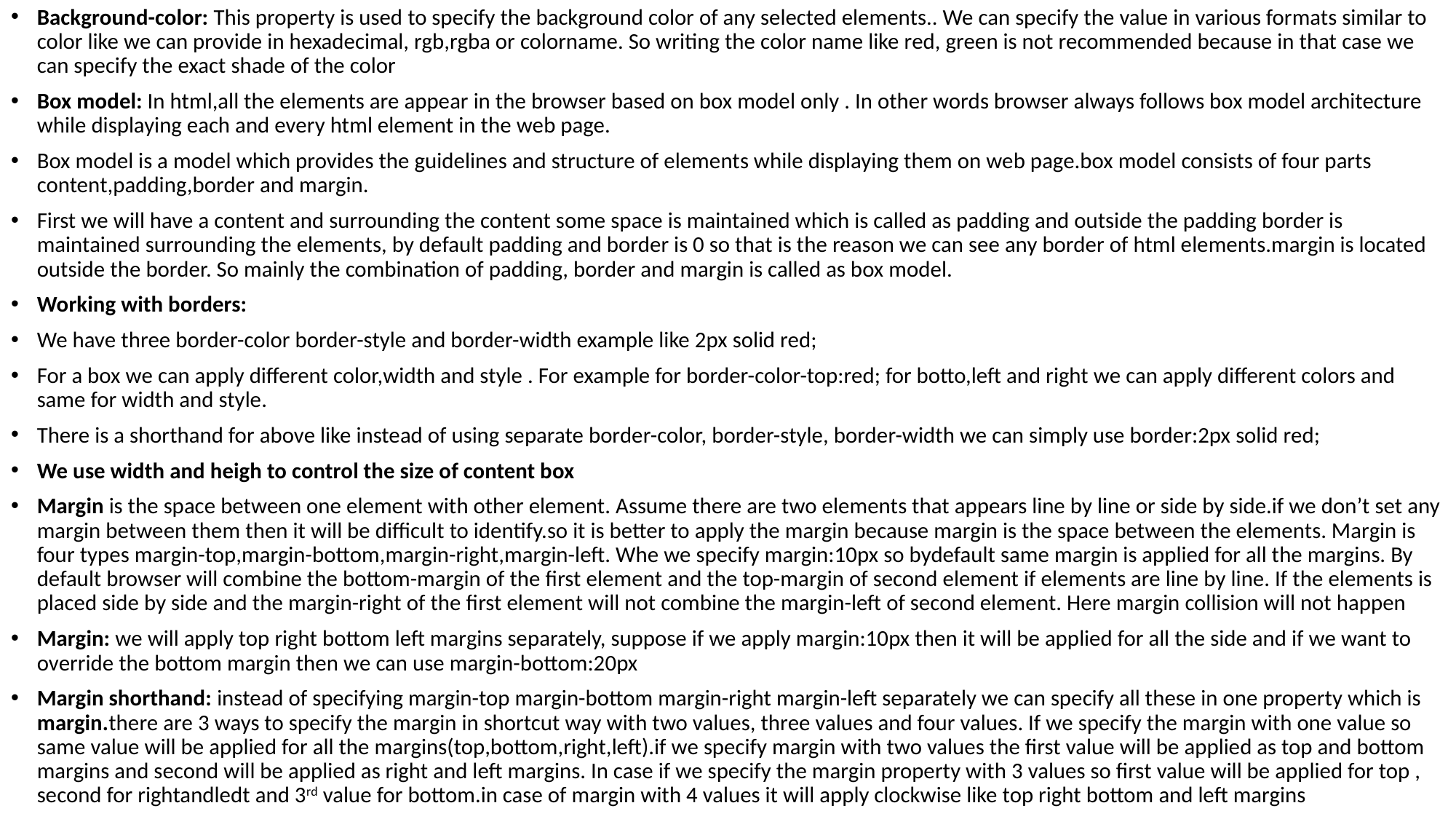

Background-color: This property is used to specify the background color of any selected elements.. We can specify the value in various formats similar to color like we can provide in hexadecimal, rgb,rgba or colorname. So writing the color name like red, green is not recommended because in that case we can specify the exact shade of the color
Box model: In html,all the elements are appear in the browser based on box model only . In other words browser always follows box model architecture while displaying each and every html element in the web page.
Box model is a model which provides the guidelines and structure of elements while displaying them on web page.box model consists of four parts content,padding,border and margin.
First we will have a content and surrounding the content some space is maintained which is called as padding and outside the padding border is maintained surrounding the elements, by default padding and border is 0 so that is the reason we can see any border of html elements.margin is located outside the border. So mainly the combination of padding, border and margin is called as box model.
Working with borders:
We have three border-color border-style and border-width example like 2px solid red;
For a box we can apply different color,width and style . For example for border-color-top:red; for botto,left and right we can apply different colors and same for width and style.
There is a shorthand for above like instead of using separate border-color, border-style, border-width we can simply use border:2px solid red;
We use width and heigh to control the size of content box
Margin is the space between one element with other element. Assume there are two elements that appears line by line or side by side.if we don’t set any margin between them then it will be difficult to identify.so it is better to apply the margin because margin is the space between the elements. Margin is four types margin-top,margin-bottom,margin-right,margin-left. Whe we specify margin:10px so bydefault same margin is applied for all the margins. By default browser will combine the bottom-margin of the first element and the top-margin of second element if elements are line by line. If the elements is placed side by side and the margin-right of the first element will not combine the margin-left of second element. Here margin collision will not happen
Margin: we will apply top right bottom left margins separately, suppose if we apply margin:10px then it will be applied for all the side and if we want to override the bottom margin then we can use margin-bottom:20px
Margin shorthand: instead of specifying margin-top margin-bottom margin-right margin-left separately we can specify all these in one property which is margin.there are 3 ways to specify the margin in shortcut way with two values, three values and four values. If we specify the margin with one value so same value will be applied for all the margins(top,bottom,right,left).if we specify margin with two values the first value will be applied as top and bottom margins and second will be applied as right and left margins. In case if we specify the margin property with 3 values so first value will be applied for top , second for rightandledt and 3rd value for bottom.in case of margin with 4 values it will apply clockwise like top right bottom and left margins